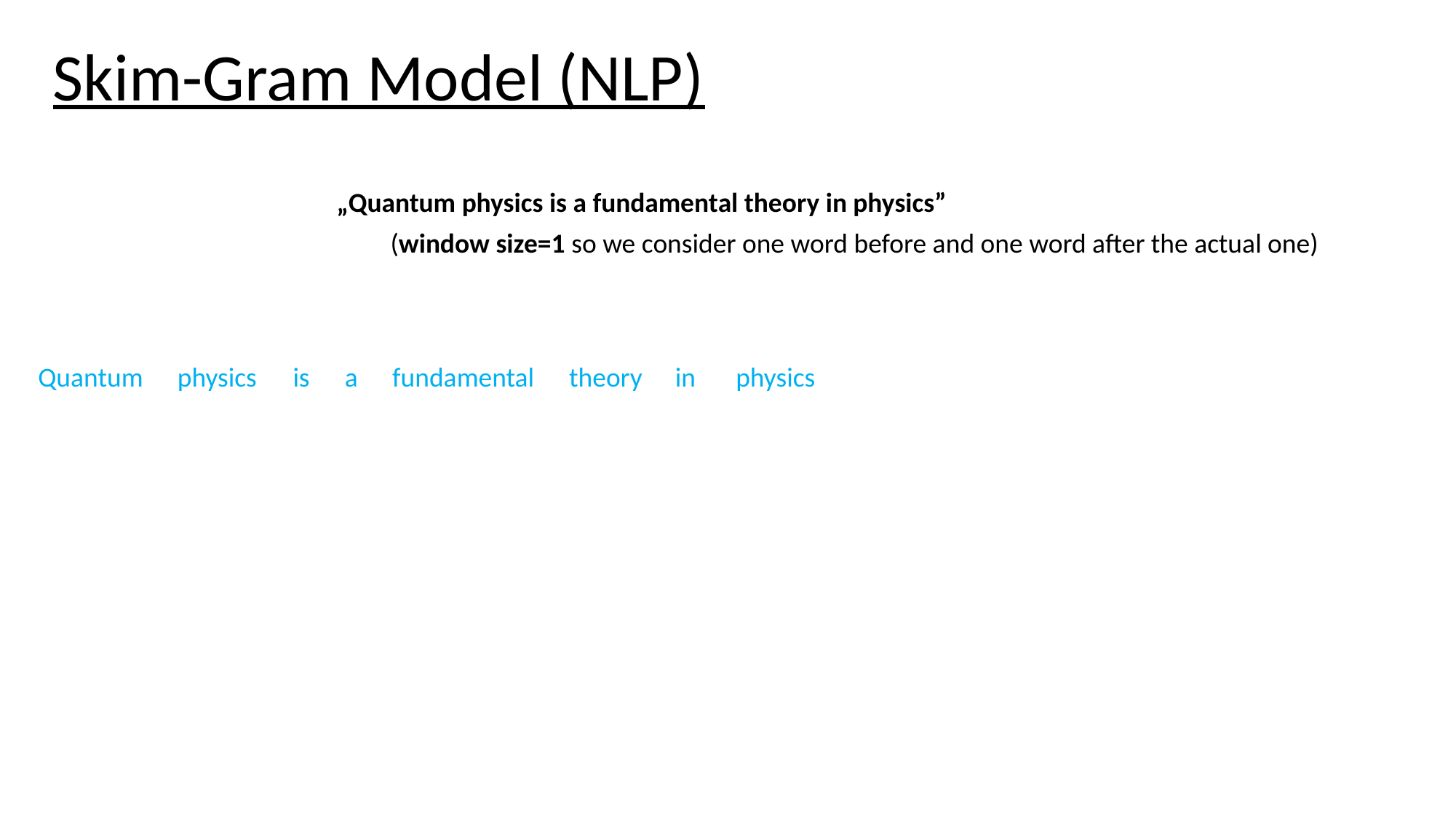

# Skim-Gram Model (NLP)
„Quantum physics is a fundamental theory in physics”
(window size=1 so we consider one word before and one word after the actual one)
Quantum
physics
is
a
fundamental
theory
in
physics